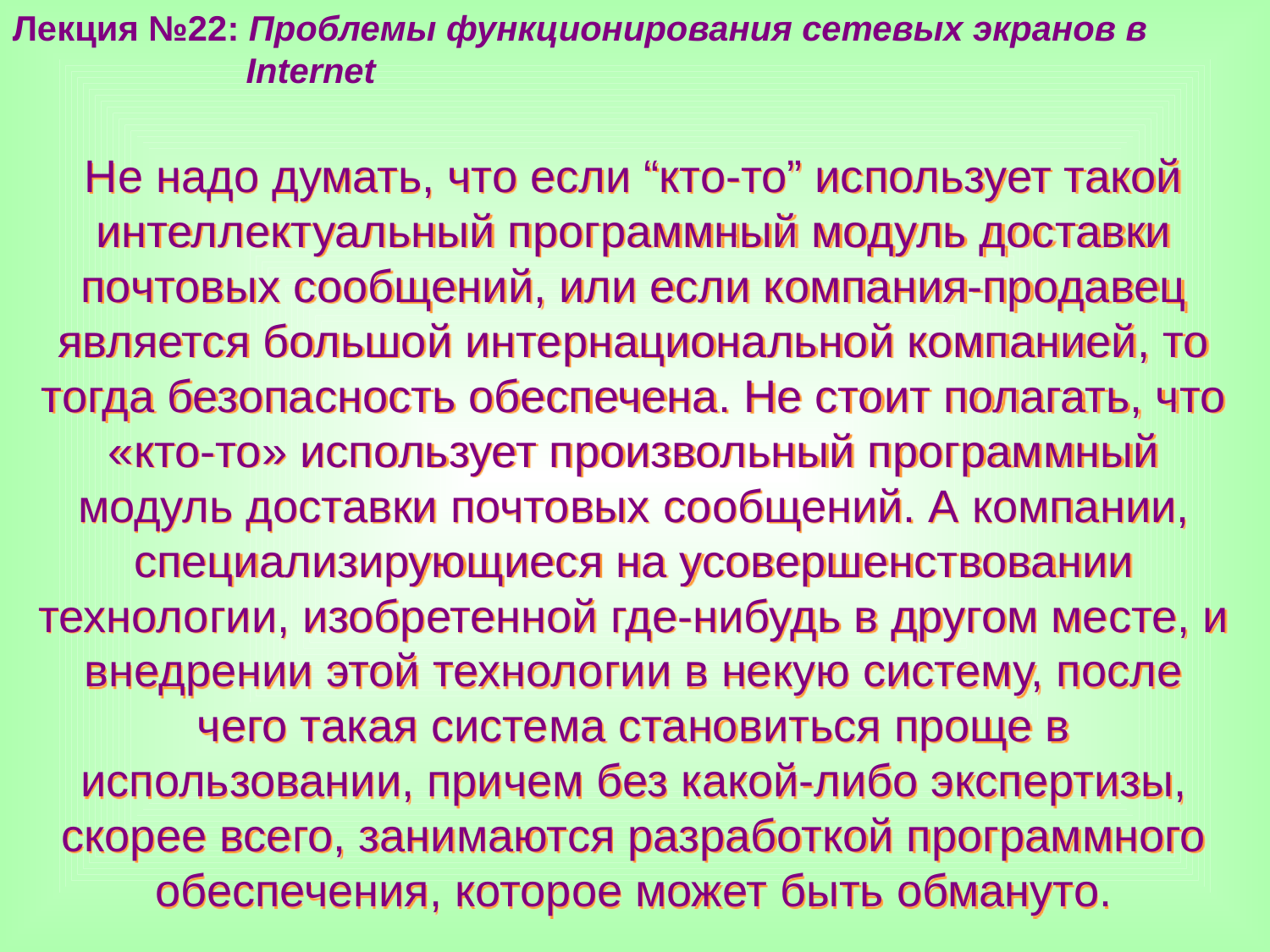

Лекция №22: Проблемы функционирования сетевых экранов в
                        Internet
Не надо думать, что если “кто-то” использует такой интеллектуальный программный модуль доставки почтовых сообщений, или если компания-продавец является большой интернациональной компанией, то тогда безопасность обеспечена. Не стоит полагать, что «кто-то» использует произвольный программный модуль доставки почтовых сообщений. А компании, специализирующиеся на усовершенствовании технологии, изобретенной где-нибудь в другом месте, и внедрении этой технологии в некую систему, после чего такая система становиться проще в использовании, причем без какой-либо экспертизы, скорее всего, занимаются разработкой программного обеспечения, которое может быть обмануто.